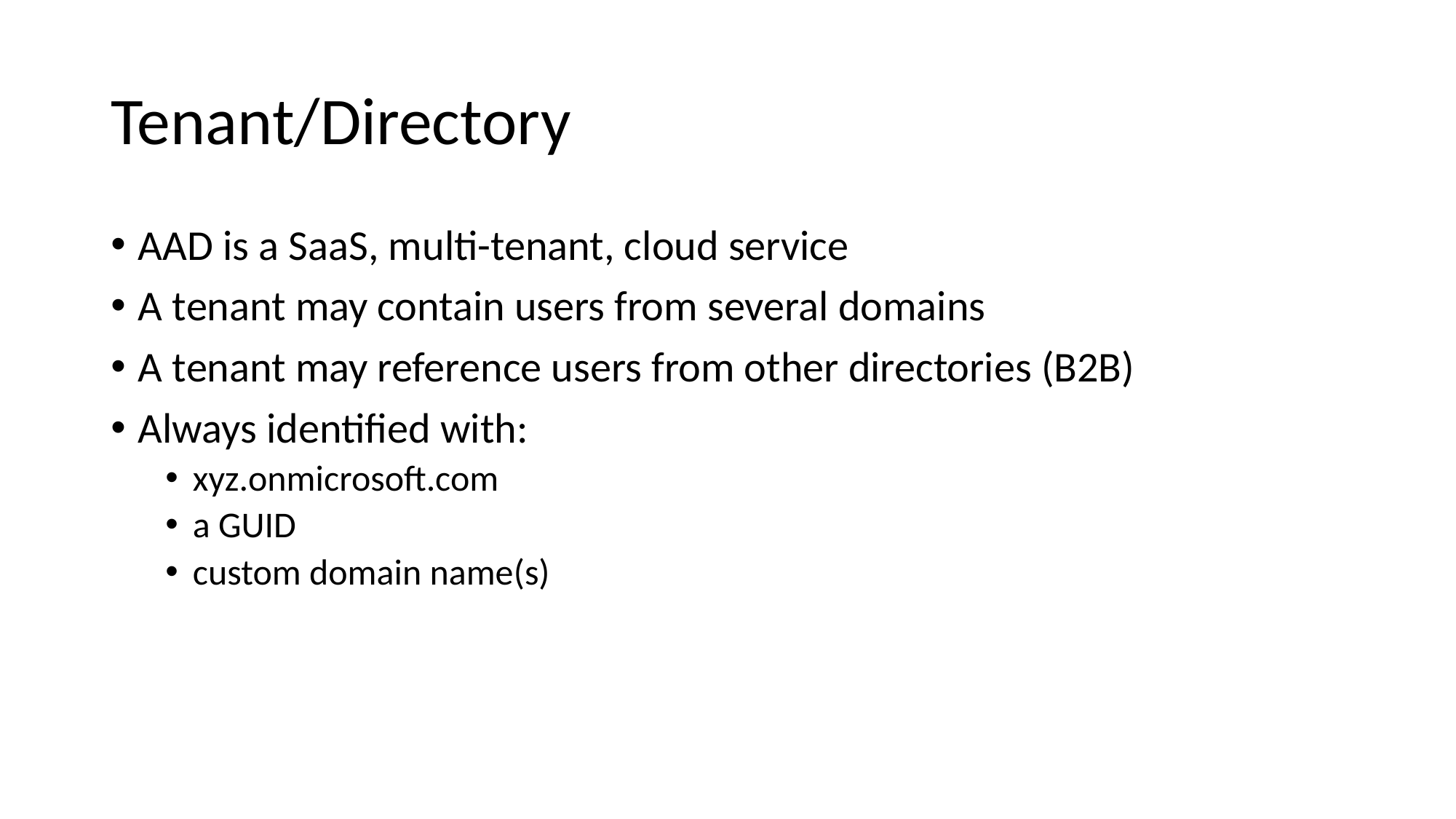

# Tenant/Directory
AAD is a SaaS, multi-tenant, cloud service
A tenant may contain users from several domains
A tenant may reference users from other directories (B2B)
Always identified with:
xyz.onmicrosoft.com
a GUID
custom domain name(s)